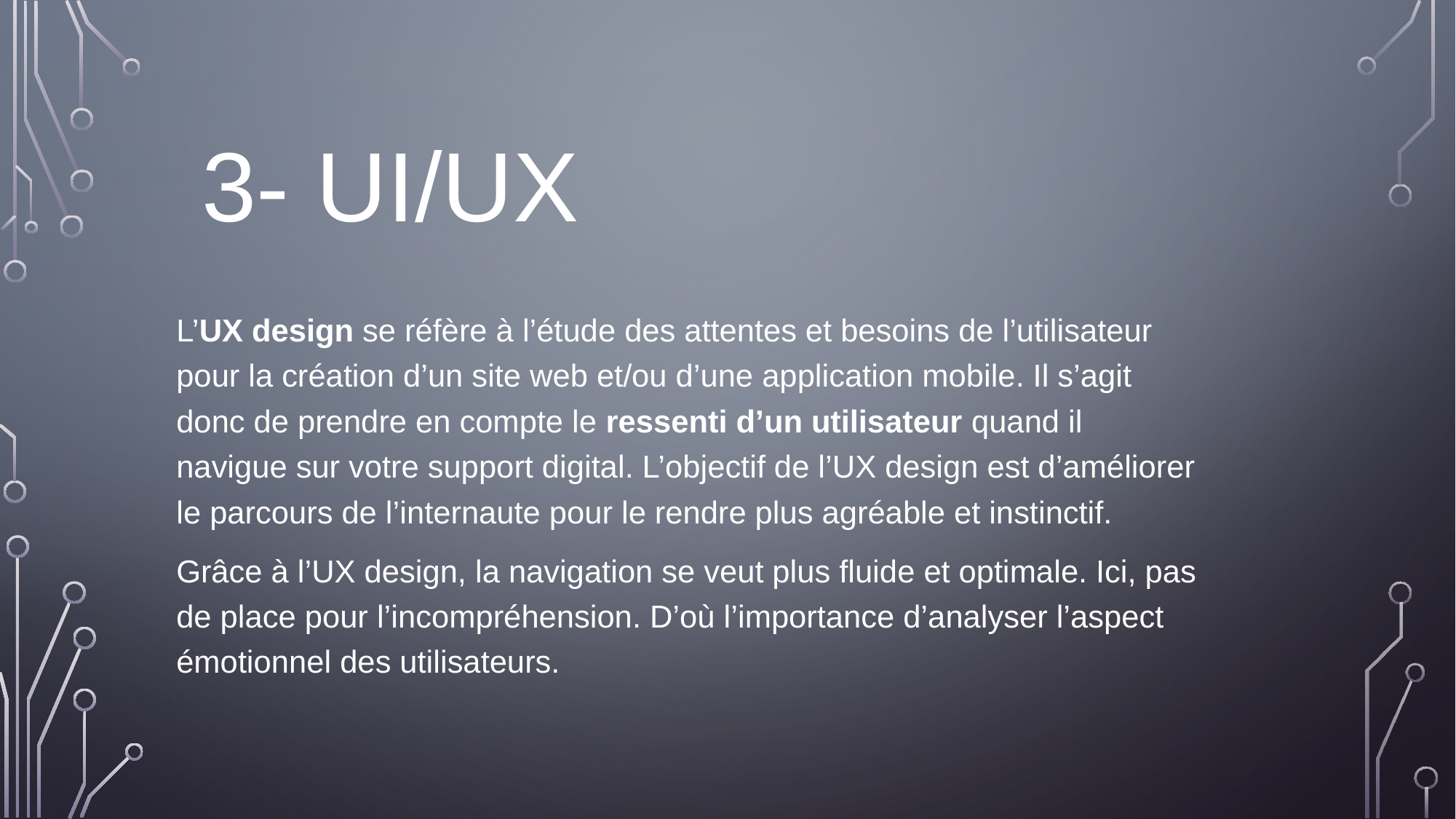

# 3- UI/UX
L’UX design se réfère à l’étude des attentes et besoins de l’utilisateur pour la création d’un site web et/ou d’une application mobile. Il s’agit donc de prendre en compte le ressenti d’un utilisateur quand il navigue sur votre support digital. L’objectif de l’UX design est d’améliorer le parcours de l’internaute pour le rendre plus agréable et instinctif.
Grâce à l’UX design, la navigation se veut plus fluide et optimale. Ici, pas de place pour l’incompréhension. D’où l’importance d’analyser l’aspect émotionnel des utilisateurs.